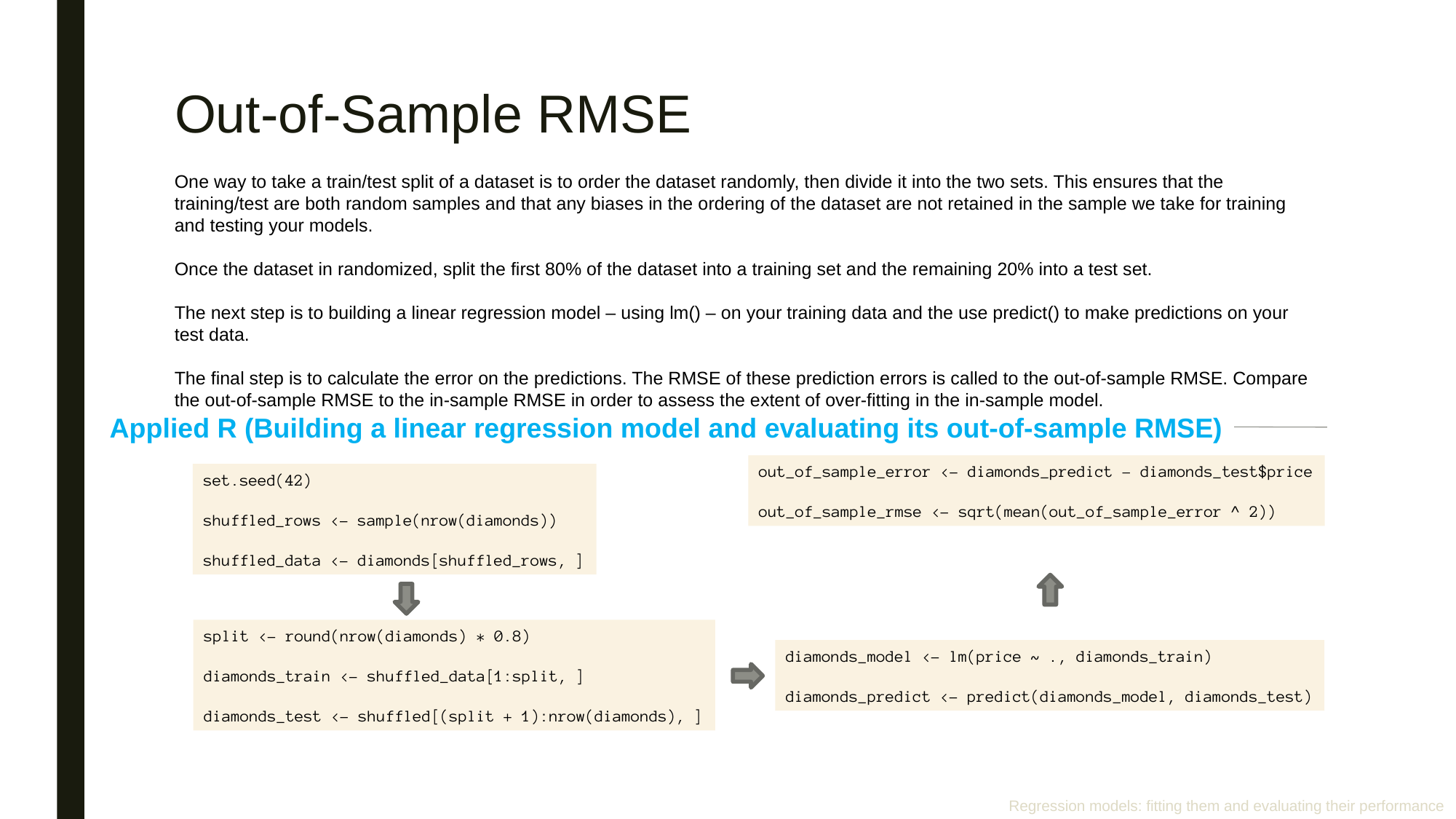

# Out-of-Sample RMSE
One way to take a train/test split of a dataset is to order the dataset randomly, then divide it into the two sets. This ensures that the training/test are both random samples and that any biases in the ordering of the dataset are not retained in the sample we take for training and testing your models.

Once the dataset in randomized, split the first 80% of the dataset into a training set and the remaining 20% into a test set.

The next step is to building a linear regression model – using lm() – on your training data and the use predict() to make predictions on your test data.

The final step is to calculate the error on the predictions. The RMSE of these prediction errors is called to the out-of-sample RMSE. Compare the out-of-sample RMSE to the in-sample RMSE in order to assess the extent of over-fitting in the in-sample model.
Applied R (Building a linear regression model and evaluating its out-of-sample RMSE)
out_of_sample_error <- diamonds_predict – diamonds_test$price

out_of_sample_rmse <- sqrt(mean(out_of_sample_error ^ 2))
set.seed(42)

shuffled_rows <- sample(nrow(diamonds))

shuffled_data <- diamonds[shuffled_rows, ]

split <- round(nrow(diamonds) * 0.8)

diamonds_train <- shuffled_data[1:split, ]

diamonds_test <- shuffled[(split + 1):nrow(diamonds), ]
diamonds_model <- lm(price ~ ., diamonds_train)

diamonds_predict <- predict(diamonds_model, diamonds_test)

Regression models: fitting them and evaluating their performance